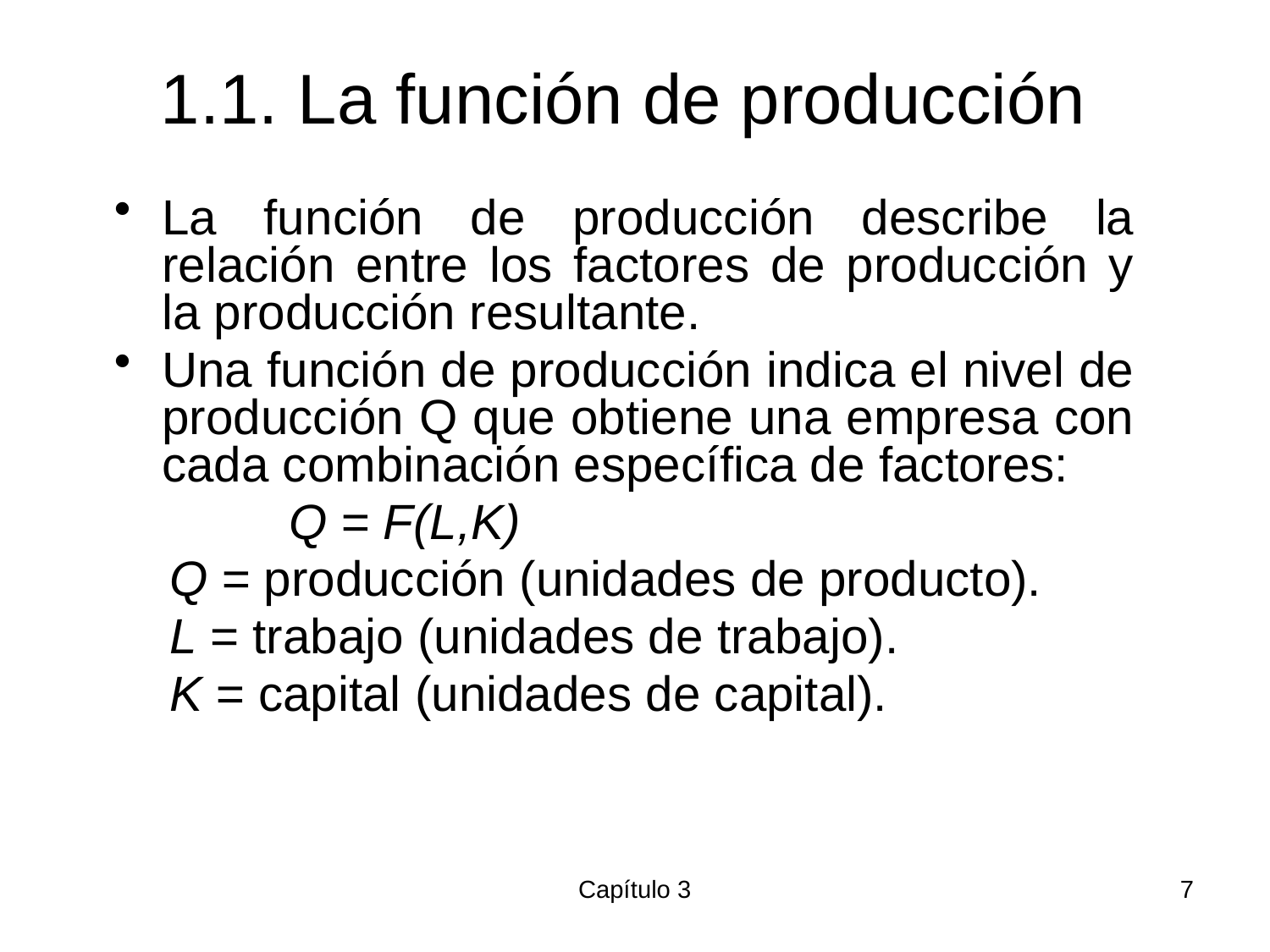

# 1.1. La función de producción
La función de producción describe la relación entre los factores de producción y la producción resultante.
Una función de producción indica el nivel de producción Q que obtiene una empresa con cada combinación específica de factores:
		Q = F(L,K)
    Q = producción (unidades de producto).
    L = trabajo (unidades de trabajo).
    K = capital (unidades de capital).
Capítulo 3
7